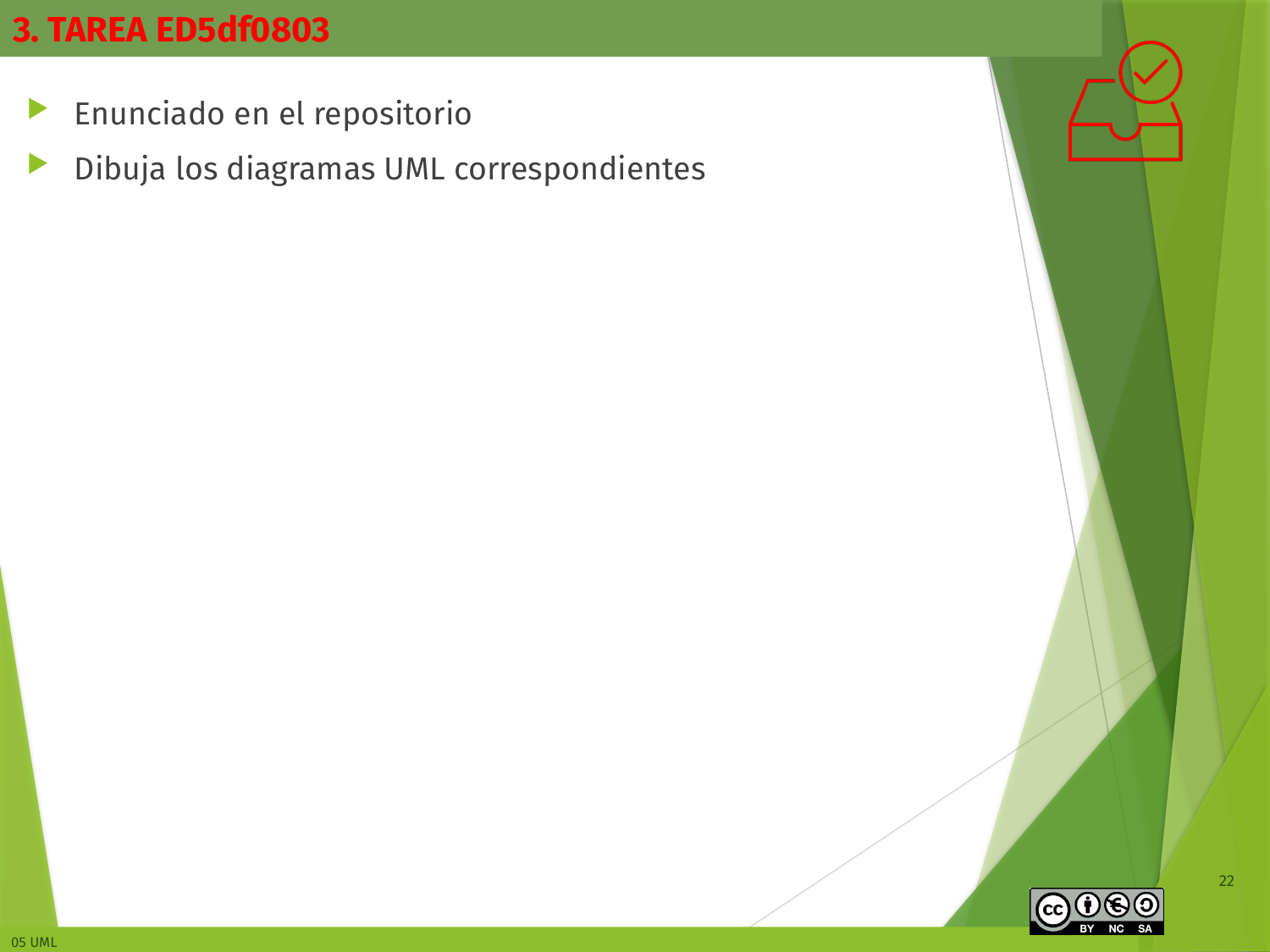

# 3. TAREA ED5df0803
Enunciado en el repositorio
Dibuja los diagramas UML correspondientes
22